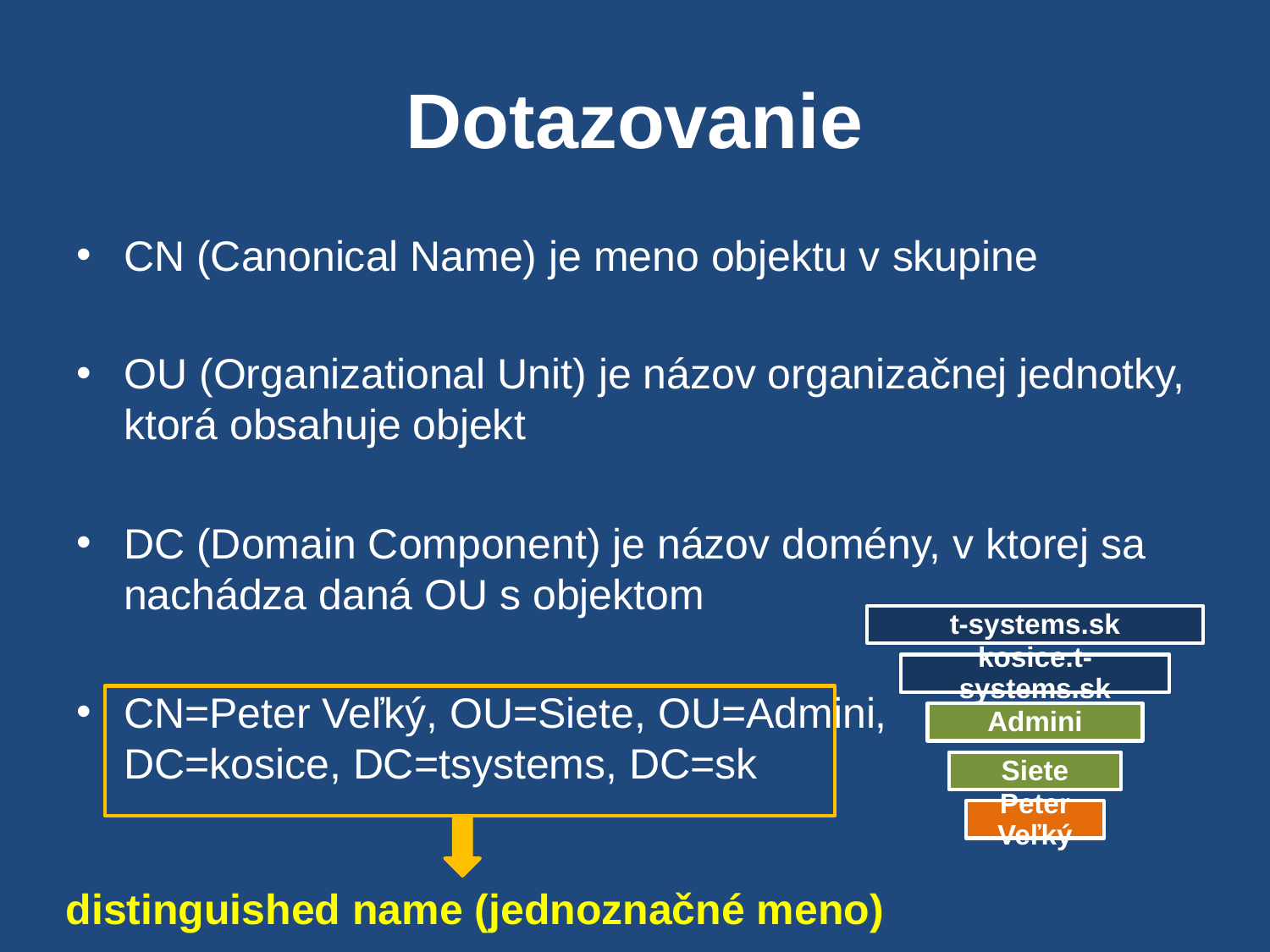

# Dotazovanie
CN (Canonical Name) je meno objektu v skupine

OU (Organizational Unit) je názov organizačnej jednotky, ktorá obsahuje objekt

DC (Domain Component) je názov domény, v ktorej sa nachádza daná OU s objektom

CN=Peter Veľký, OU=Siete, OU=Admini,
DC=kosice, DC=tsystems, DC=sk
t-systems.sk
Admini
Siete
Peter Veľký
kosice.t-systems.sk

distinguished name (jednoznačné meno)